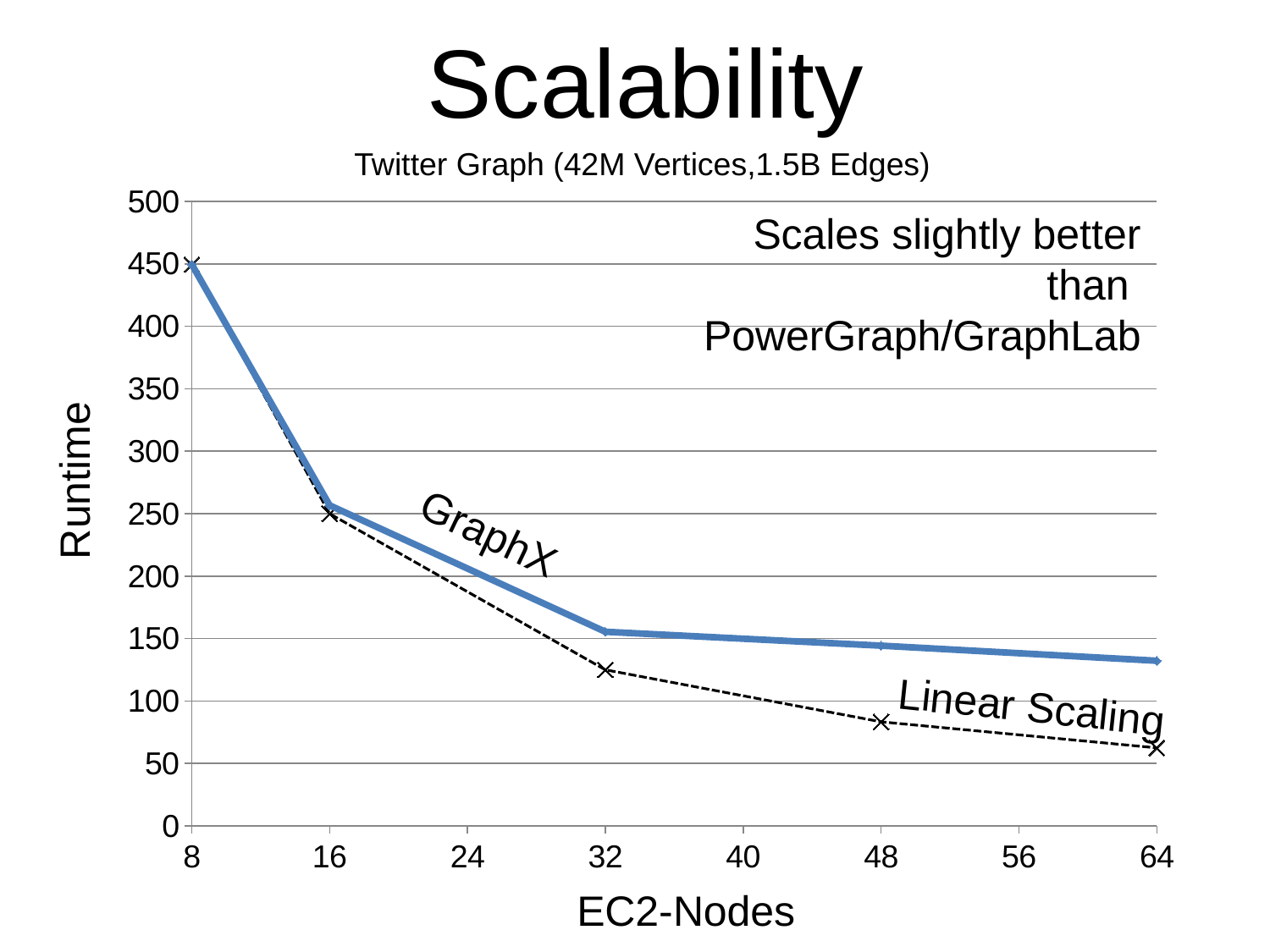

# Scalability
Twitter Graph (42M Vertices,1.5B Edges)

### Chart

| Category | GraphX | Ideal |
|---|---|---|
Scales slightly better than
PowerGraph/GraphLab
Runtime
GraphX
Linear Scaling
EC2-Nodes